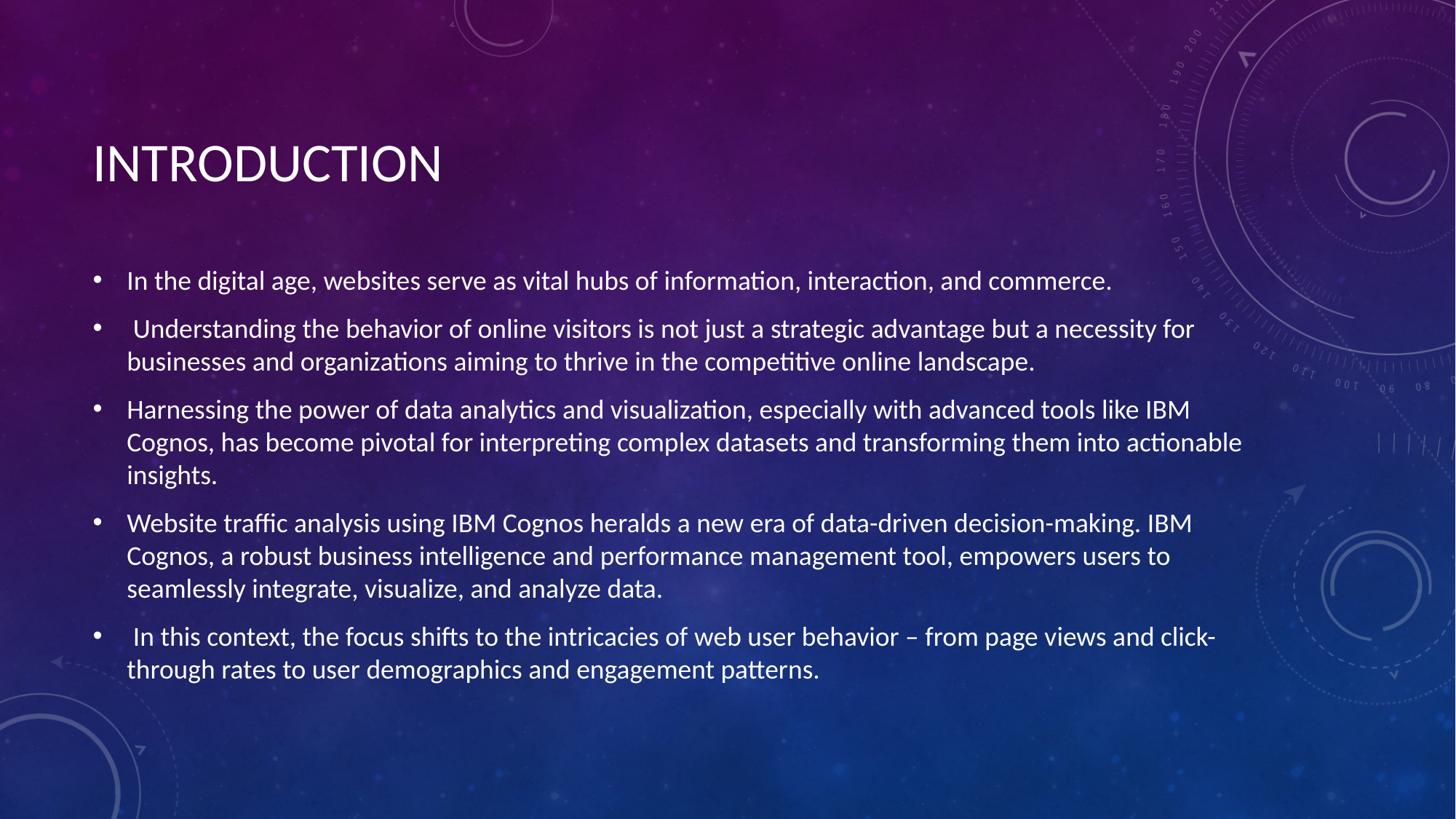

# Introduction
In the digital age, websites serve as vital hubs of information, interaction, and commerce.
 Understanding the behavior of online visitors is not just a strategic advantage but a necessity for businesses and organizations aiming to thrive in the competitive online landscape.
Harnessing the power of data analytics and visualization, especially with advanced tools like IBM Cognos, has become pivotal for interpreting complex datasets and transforming them into actionable insights.
Website traffic analysis using IBM Cognos heralds a new era of data-driven decision-making. IBM Cognos, a robust business intelligence and performance management tool, empowers users to seamlessly integrate, visualize, and analyze data.
 In this context, the focus shifts to the intricacies of web user behavior – from page views and click-through rates to user demographics and engagement patterns.